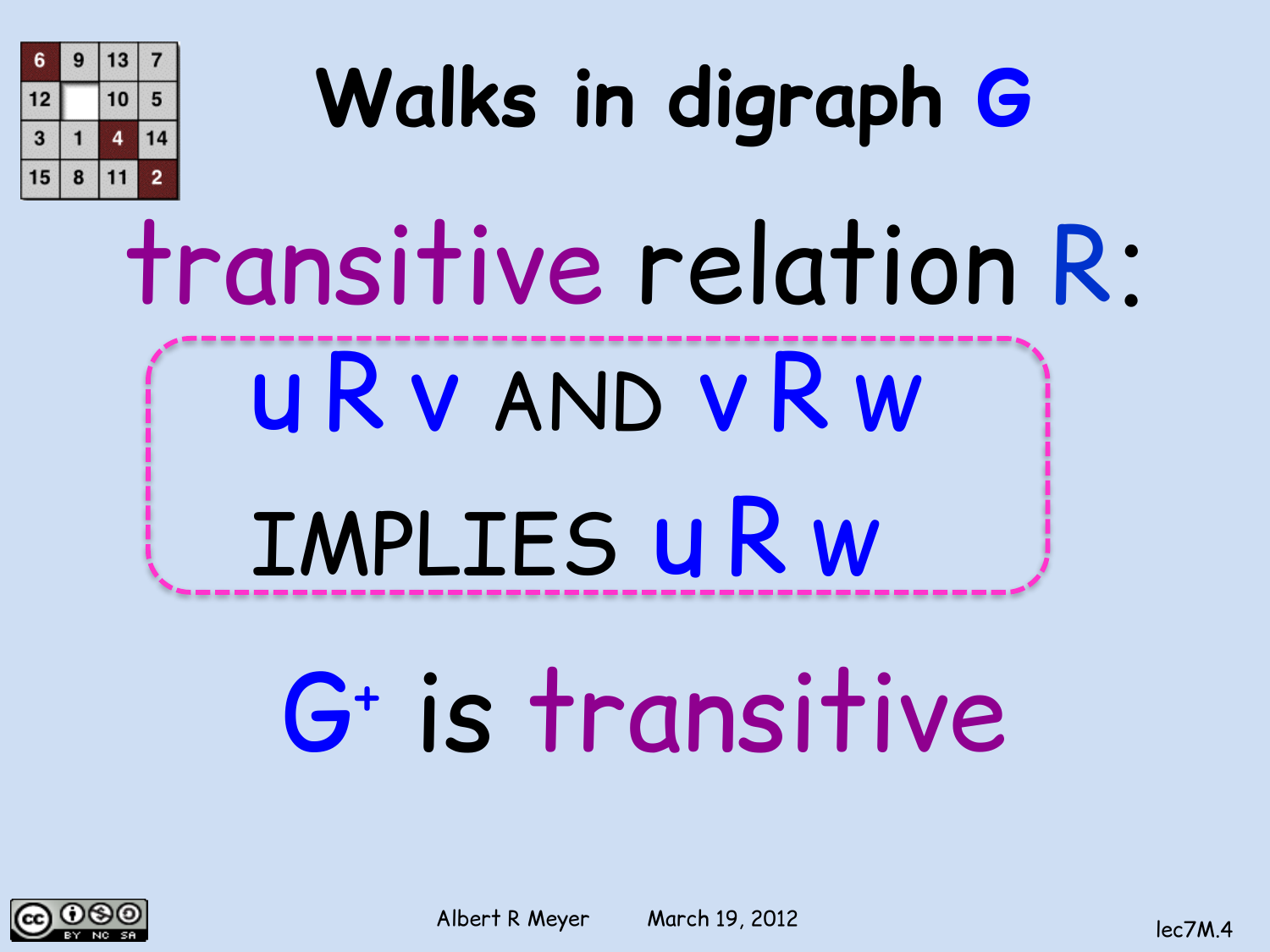

Walks in digraph G
transitive relation R:
    u R v AND v R w
     IMPLIES u R w
     G+ is transitive